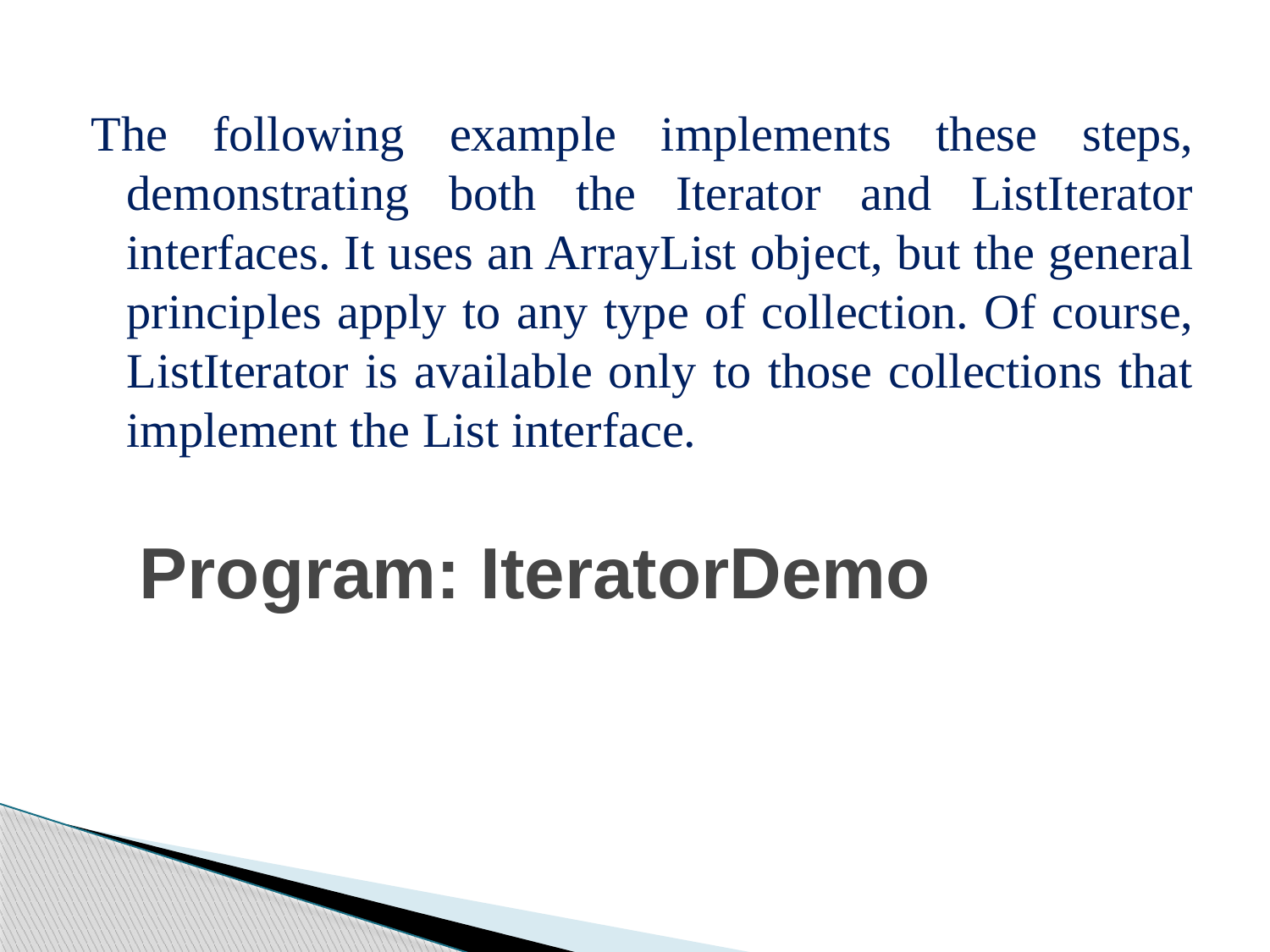

The following example implements these steps, demonstrating both the Iterator and ListIterator interfaces. It uses an ArrayList object, but the general principles apply to any type of collection. Of course, ListIterator is available only to those collections that implement the List interface.
# Program: IteratorDemo